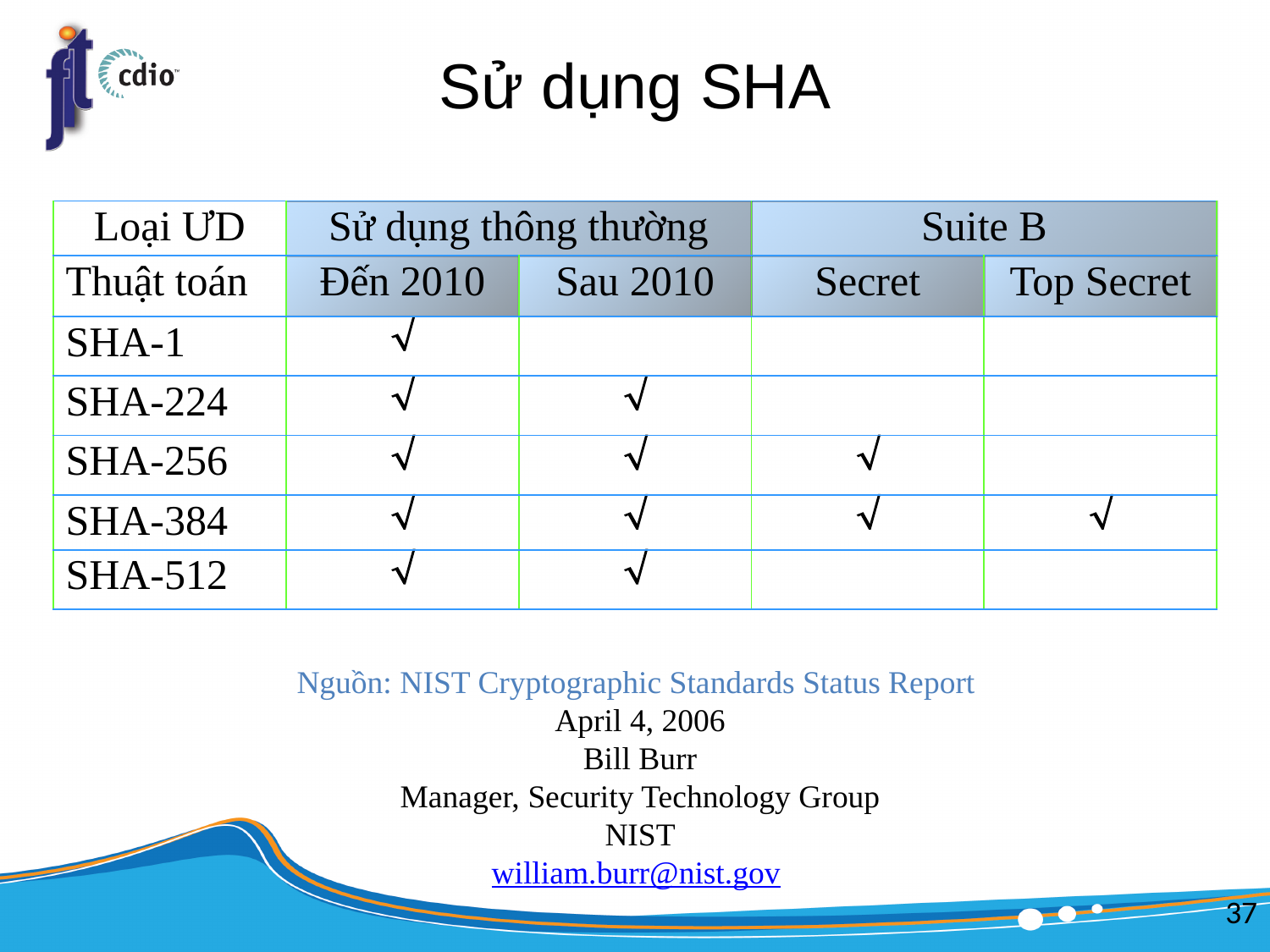

# Sử dụng SHA
| Loại ƯD | Sử dụng thông thường |  | Suite B |  |
| --- | --- | --- | --- | --- |
| Thuật toán | Đến 2010 | Sau 2010 | Secret | Top Secret |
| SHA-1 | √ |  |  |  |
| SHA-224 | √ | √ |  |  |
| SHA-256 | √ | √ | √ |  |
| SHA-384 | √ | √ | √ | √ |
| SHA-512 | √ | √ |  |  |
Nguồn: NIST Cryptographic Standards Status Report
April 4, 2006
Bill Burr
Manager, Security Technology Group
NIST
william.burr@nist.gov
37